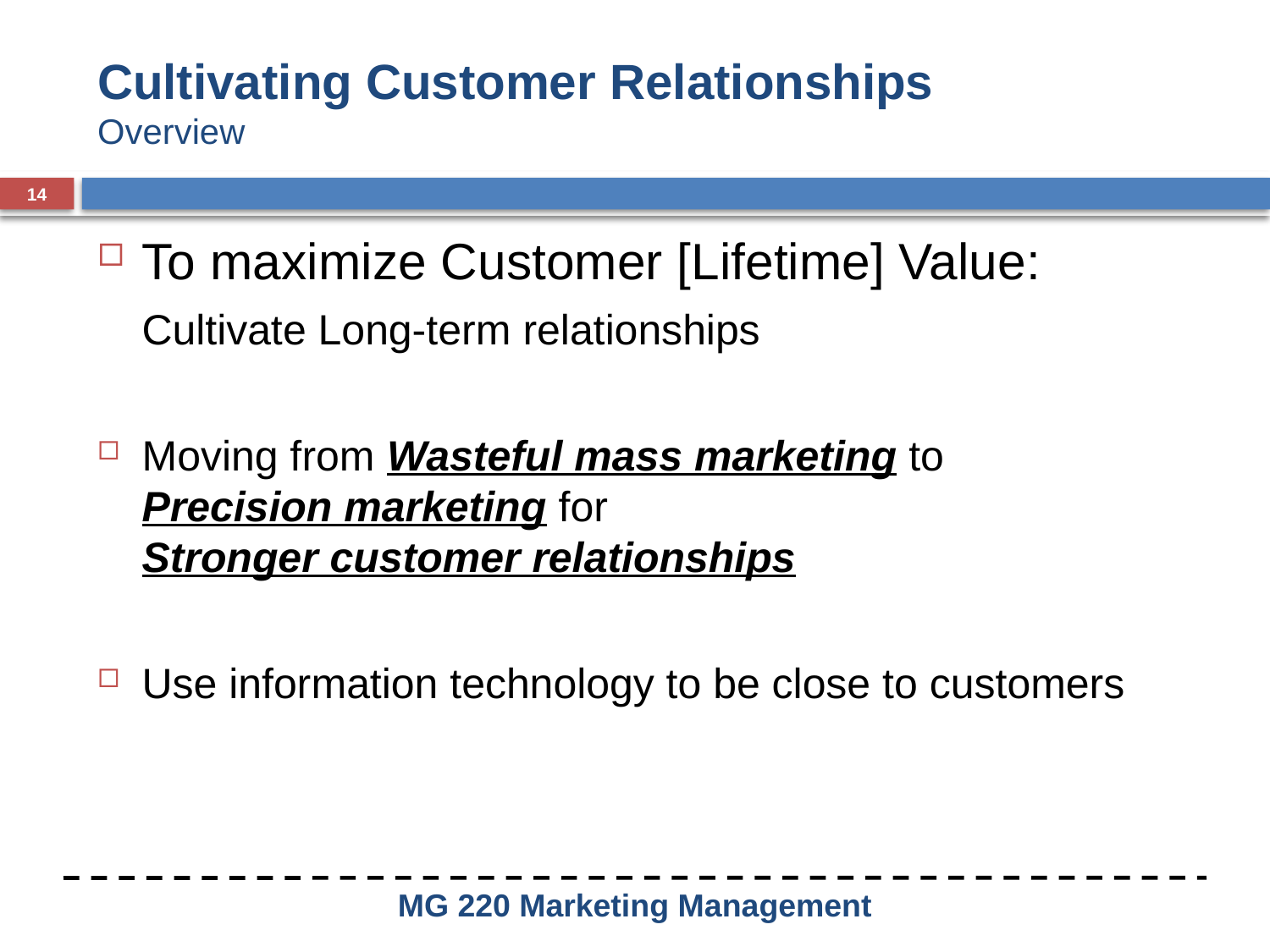

# Cultivating Customer Relationships Overview
14
To maximize Customer [Lifetime] Value:
	Cultivate Long-term relationships

Moving from Wasteful mass marketing to
Precision marketing for
Stronger customer relationships

Use information technology to be close to customers
14
MG 220 Marketing Management